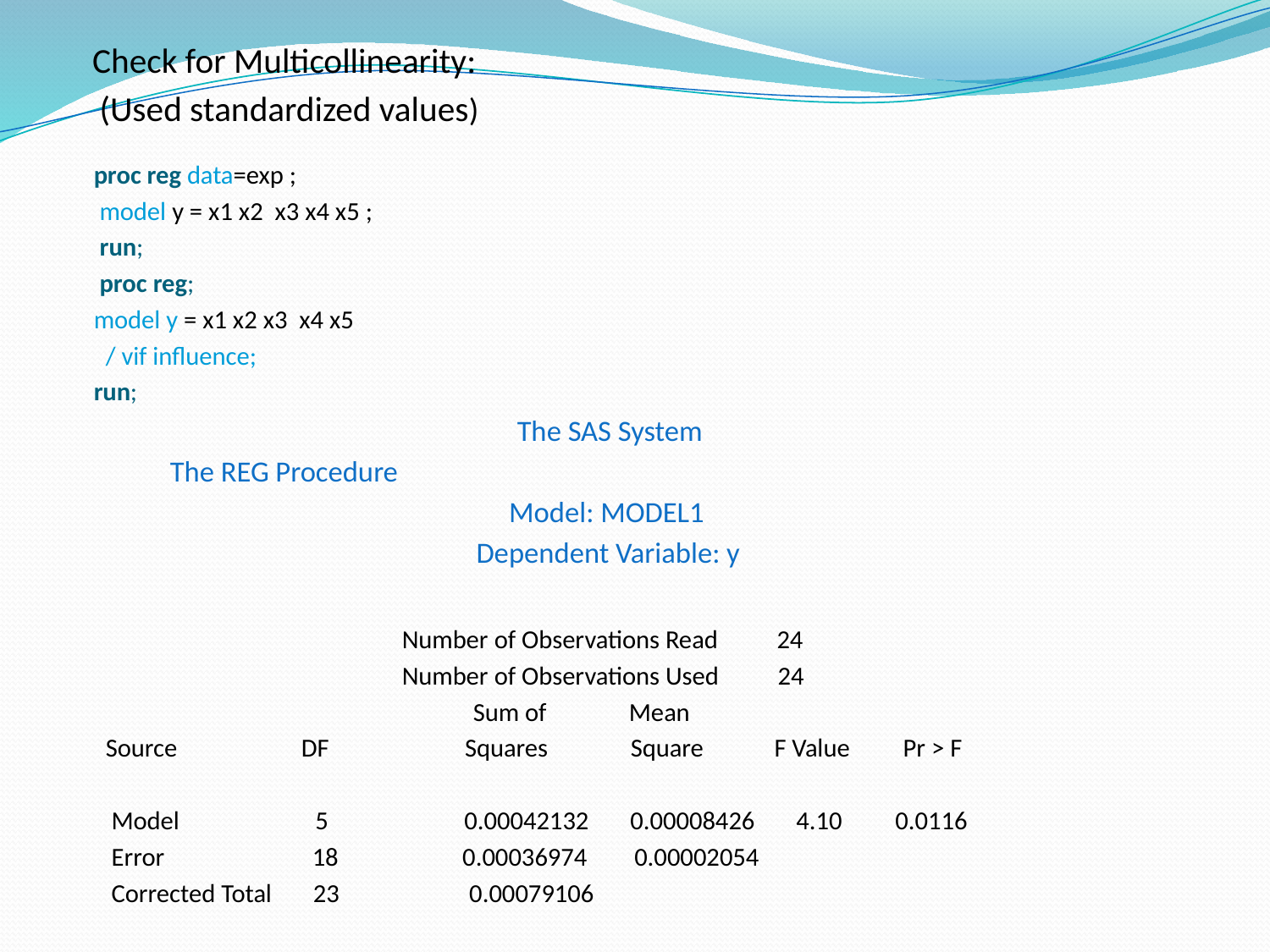

Check for Multicollinearity:
   (Used standardized values)

   proc reg data=exp ;
    model y = x1 x2  x3 x4 x5 ;
    run;
    proc reg;
   model y = x1 x2 x3  x4 x5
     / vif influence;
   run;
                                                                    The SAS System
 				         The REG Procedure
                                                                  Model: MODEL1
                                                             Dependent Variable: y

                                                       Number of Observations Read          24
                                                       Number of Observations Used          24
                                                                   Sum of              Mean
     Source                     DF                       Squares              Square            F Value         Pr > F

      Model                       5                       0.00042132       0.00008426       4.10         0.0116
      Error                         18                     0.00036974        0.00002054
      Corrected Total       23                      0.00079106